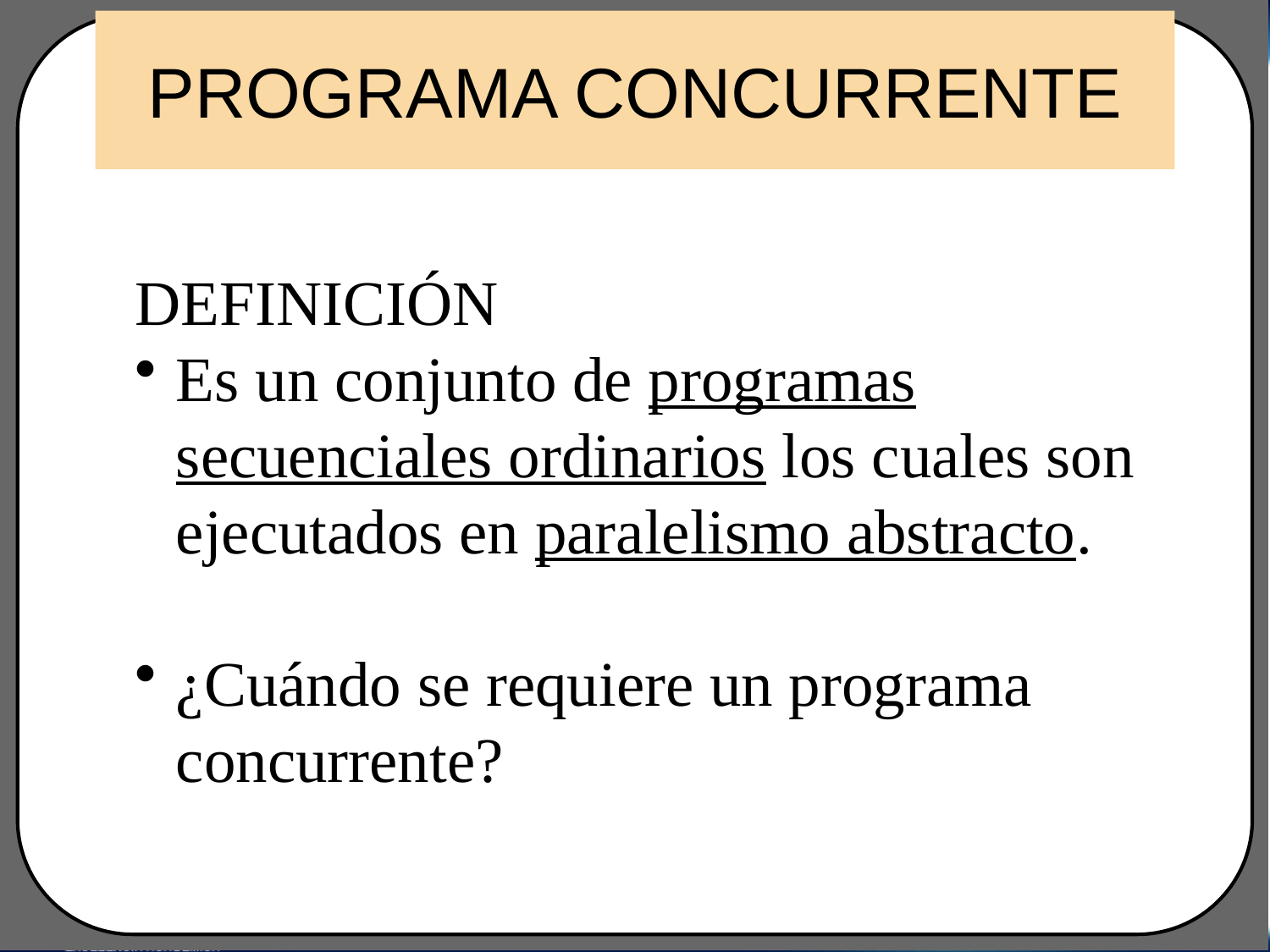

# PROGRAMA CONCURRENTE
DEFINICIÓN
Es un conjunto de programas secuenciales ordinarios los cuales son ejecutados en paralelismo abstracto.

¿Cuándo se requiere un programa concurrente?